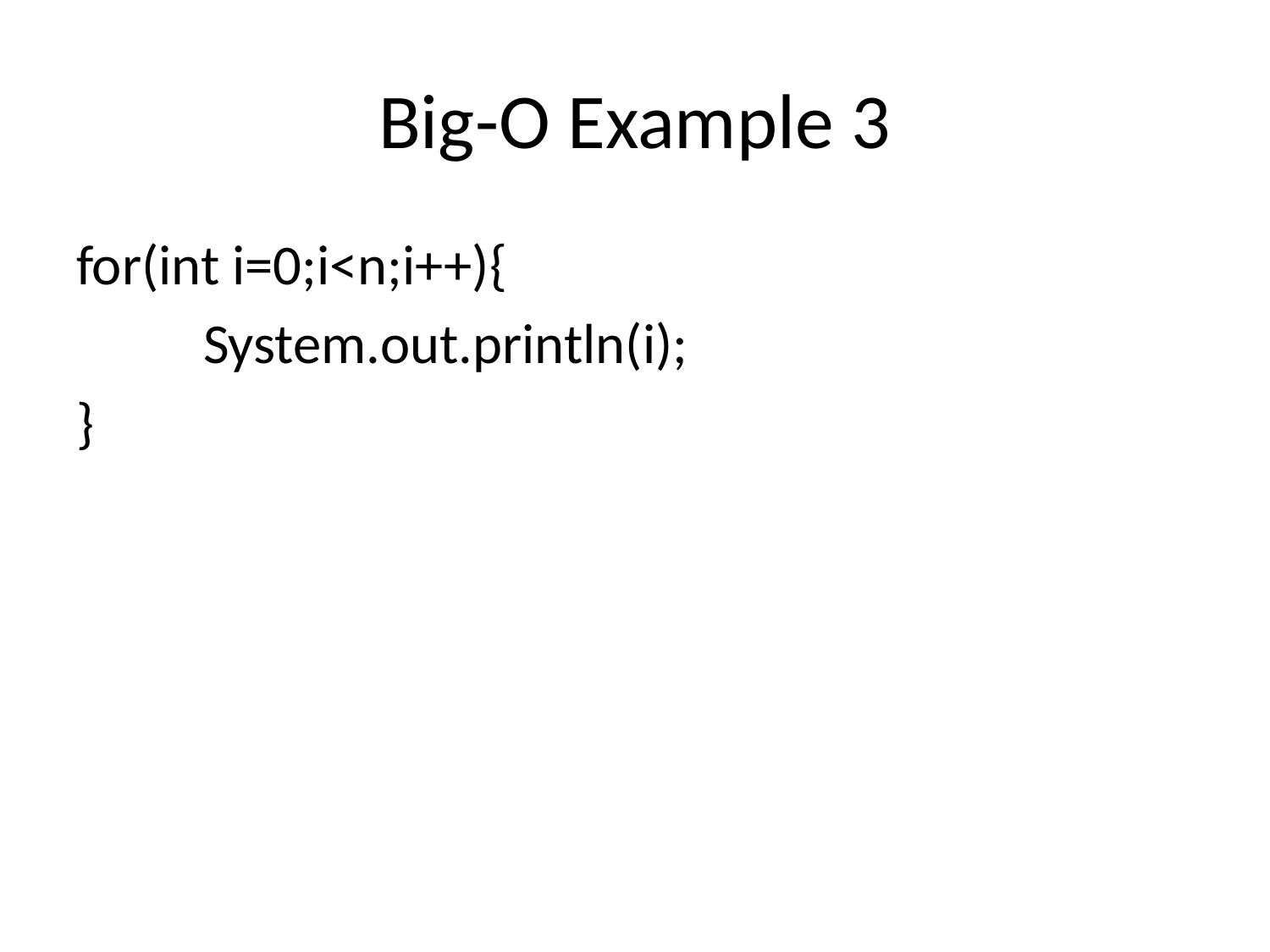

# Big-O Example 3
for(int i=0;i<n;i++){
	System.out.println(i);
}